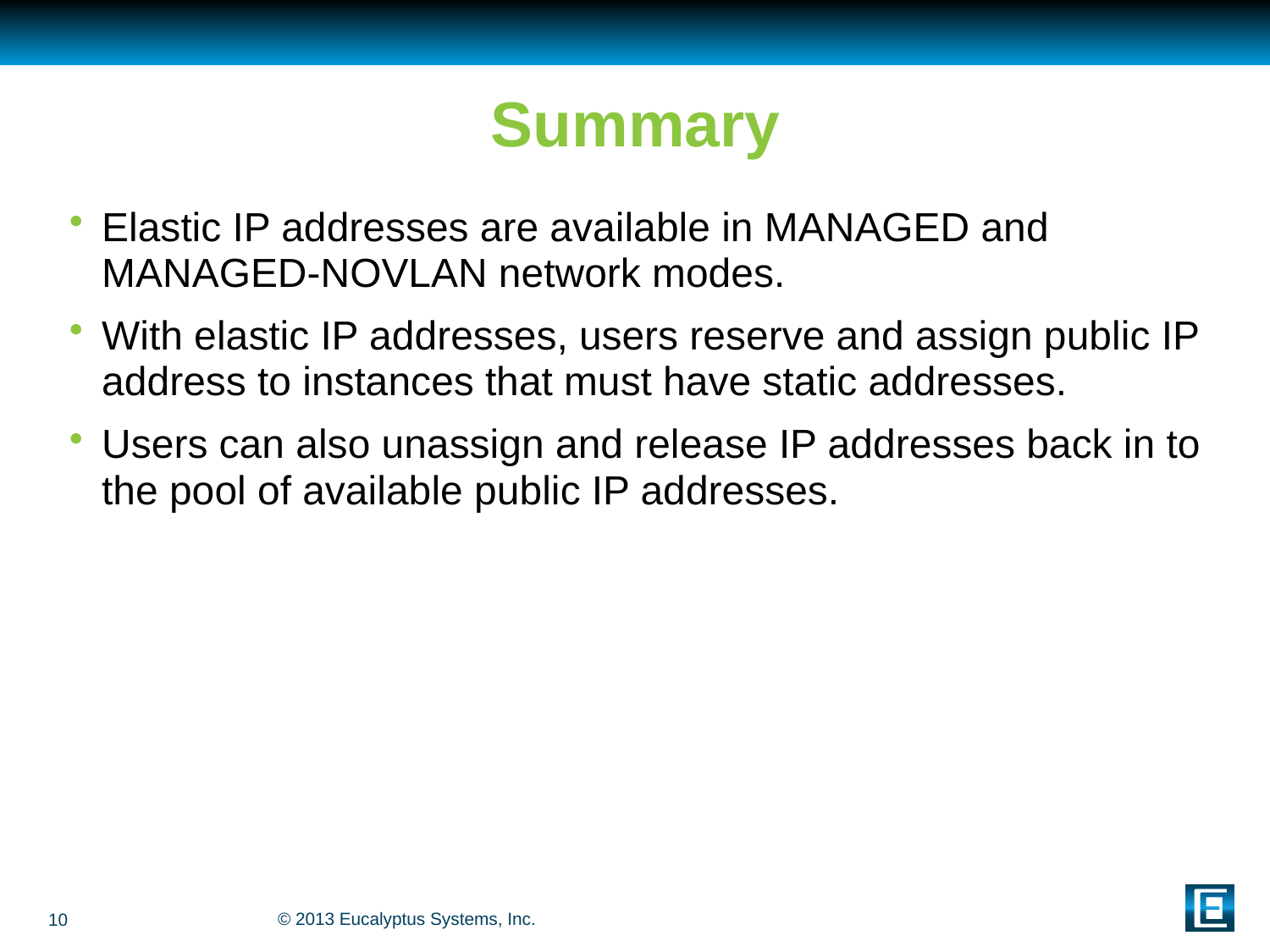

# Summary
Elastic IP addresses are available in MANAGED and MANAGED-NOVLAN network modes.
With elastic IP addresses, users reserve and assign public IP address to instances that must have static addresses.
Users can also unassign and release IP addresses back in to the pool of available public IP addresses.
10